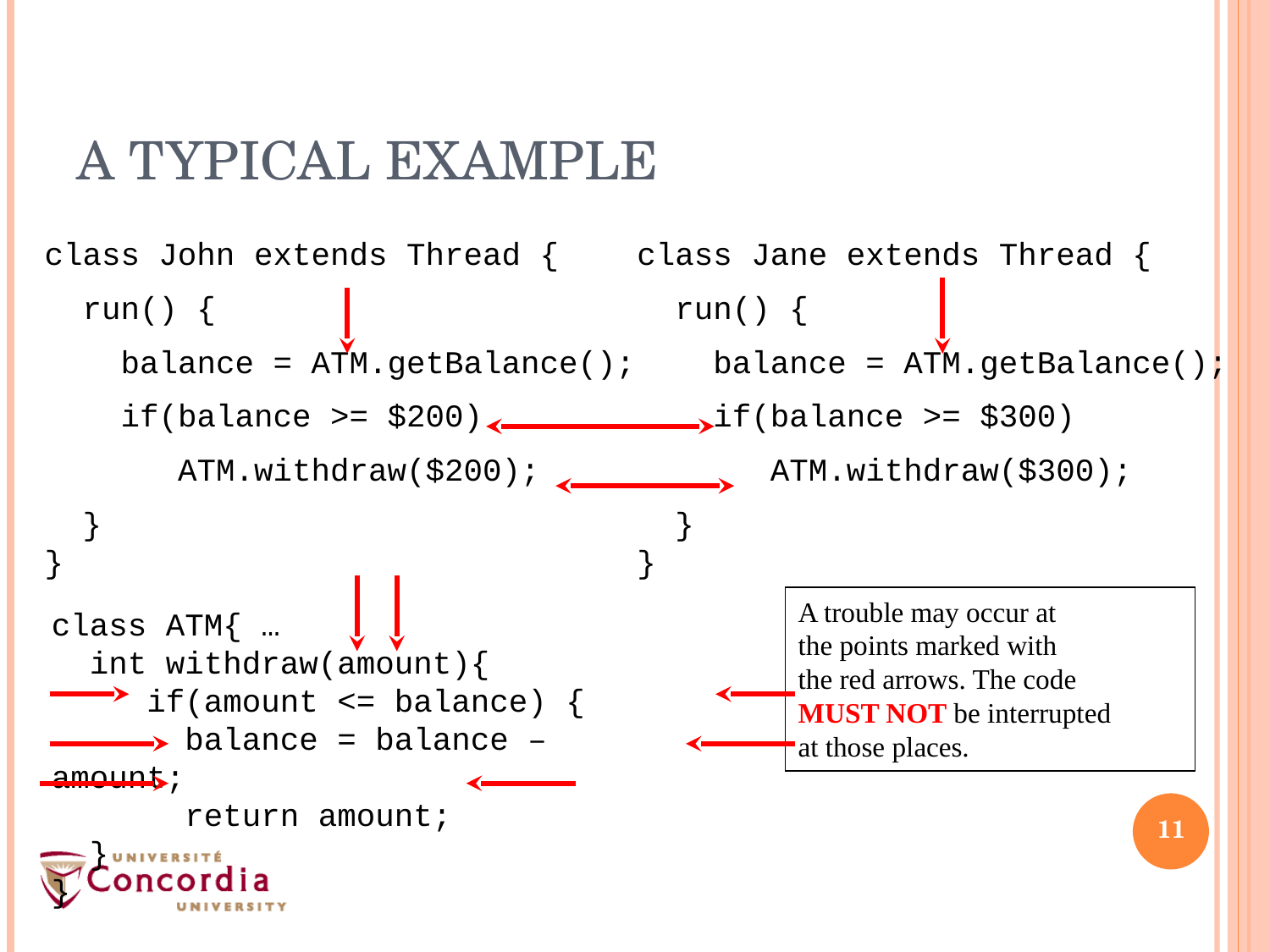

# A Typical Example
class John extends Thread {
  run() {
    balance = ATM.getBalance();
    if(balance >= $200)
       ATM.withdraw($200);
  }
}
class Jane extends Thread {
  run() {
    balance = ATM.getBalance();
    if(balance >= $300)
       ATM.withdraw($300);
  }
}
A trouble may occur at
the points marked with
the red arrows. The code
MUST NOT be interrupted
at those places.
class ATM{ …
  int withdraw(amount){
     if(amount <= balance) {
       balance = balance – amount;
       return amount;
  }
}
11
11